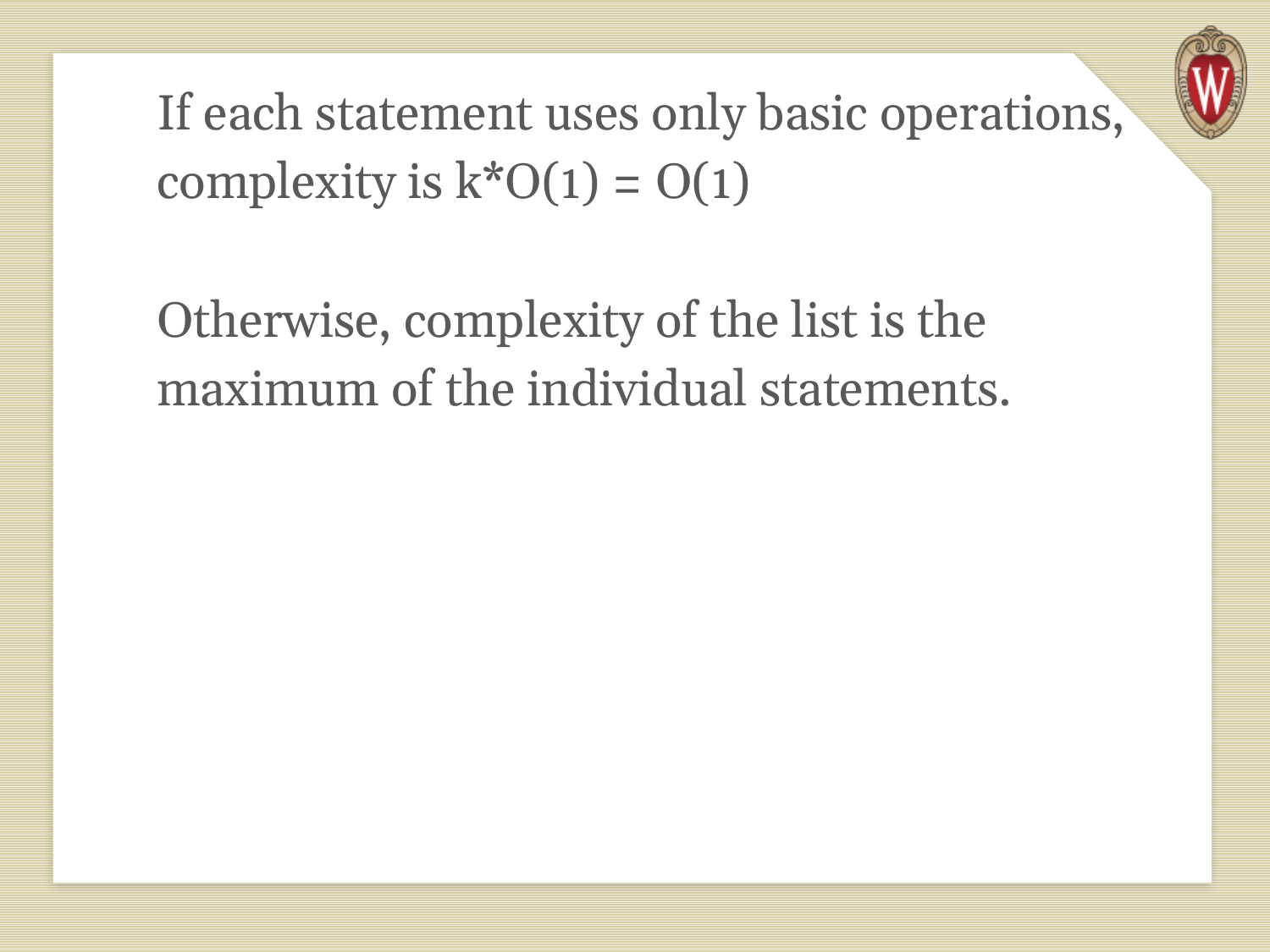

If each statement uses only basic operations,
complexity is k*O(1) = O(1)

Otherwise, complexity of the list is the
maximum of the individual statements.